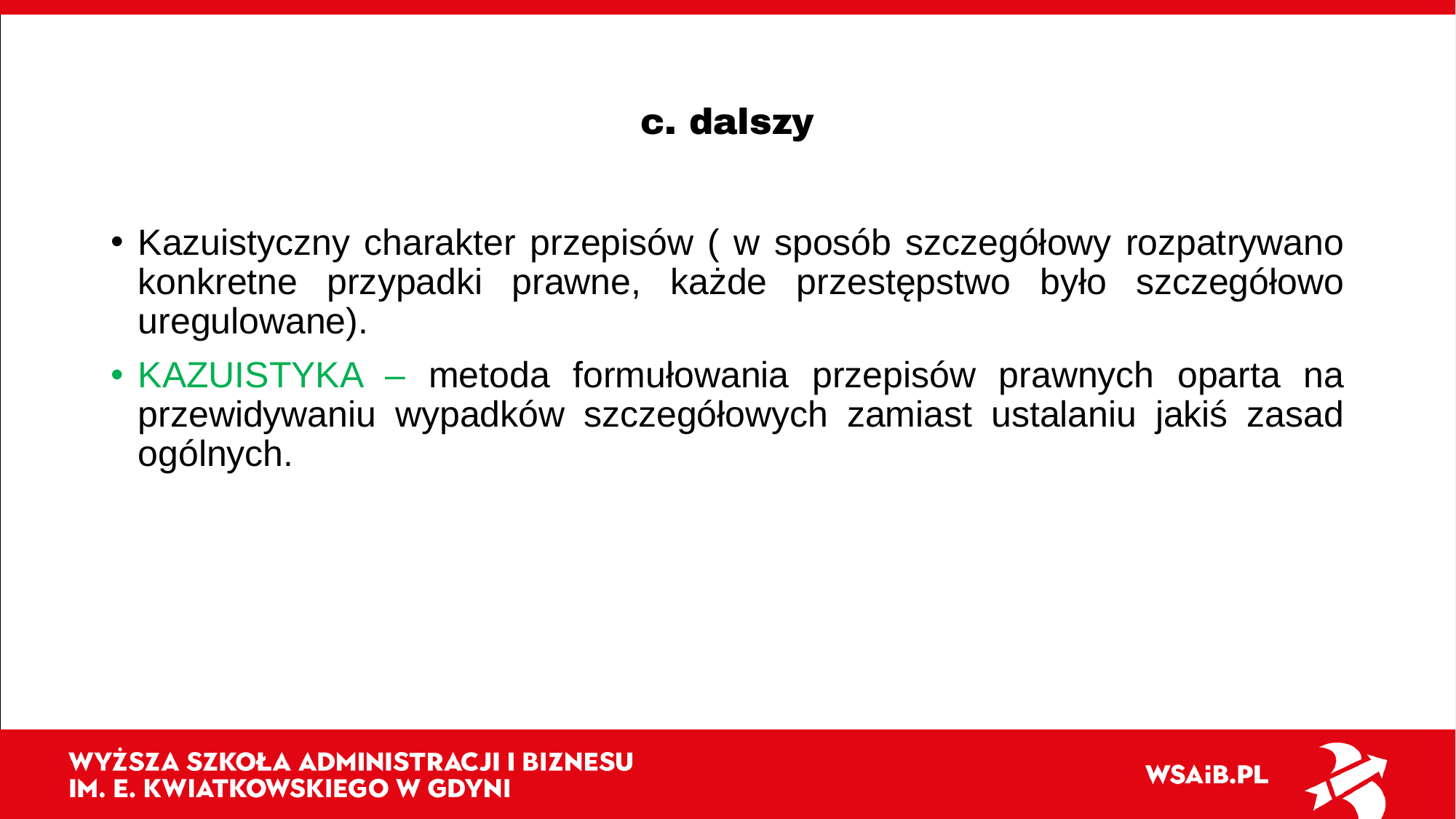

# c. dalszy
Kazuistyczny charakter przepisów ( w sposób szczegółowy rozpatrywano konkretne przypadki prawne, każde przestępstwo było szczegółowo uregulowane).
KAZUISTYKA – metoda formułowania przepisów prawnych oparta na przewidywaniu wypadków szczegółowych zamiast ustalaniu jakiś zasad ogólnych.